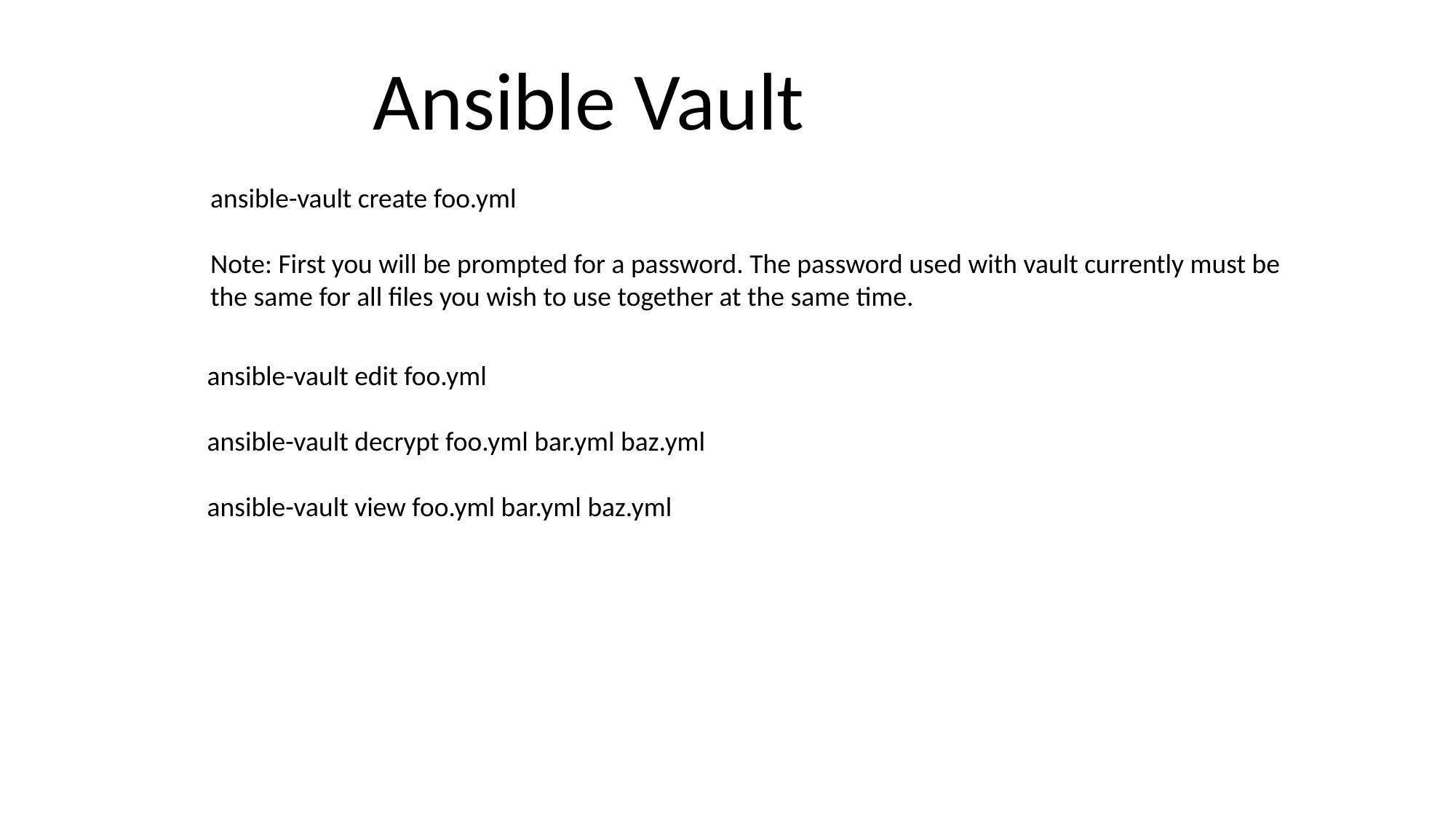

Ansible Vault
ansible-vault create foo.yml

Note: First you will be prompted for a password. The password used with vault currently must be
the same for all files you wish to use together at the same time.
ansible-vault edit foo.yml

ansible-vault decrypt foo.yml bar.yml baz.yml

ansible-vault view foo.yml bar.yml baz.yml